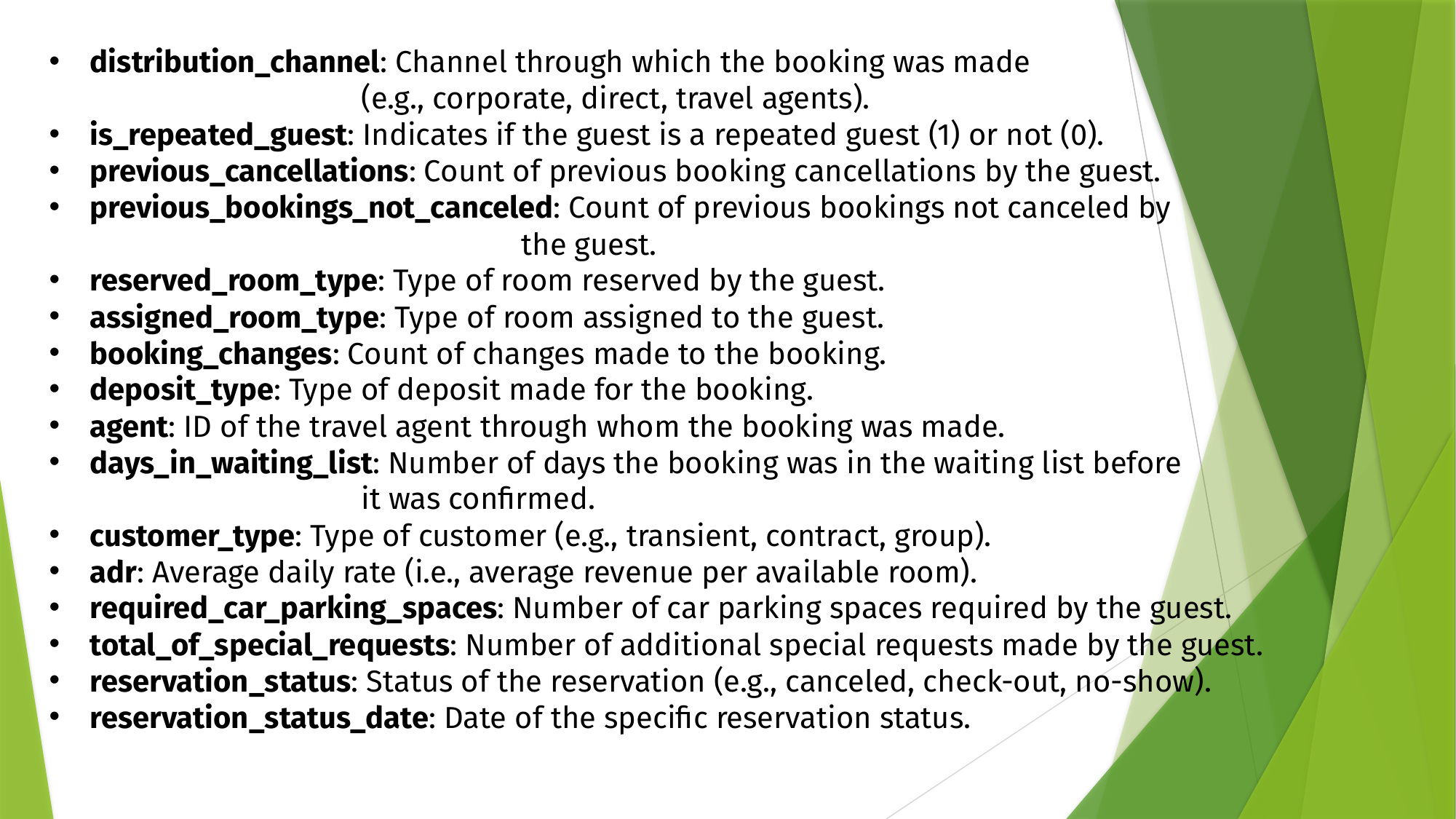

distribution_channel: Channel through which the booking was made
                                       (e.g., corporate, direct, travel agents).
is_repeated_guest: Indicates if the guest is a repeated guest (1) or not (0).
previous_cancellations: Count of previous booking cancellations by the guest.
previous_bookings_not_canceled: Count of previous bookings not canceled by
                                                           the guest.
reserved_room_type: Type of room reserved by the guest.
assigned_room_type: Type of room assigned to the guest.
booking_changes: Count of changes made to the booking.
deposit_type: Type of deposit made for the booking.
agent: ID of the travel agent through whom the booking was made.
days_in_waiting_list: Number of days the booking was in the waiting list before
                                       it was confirmed.
customer_type: Type of customer (e.g., transient, contract, group).
adr: Average daily rate (i.e., average revenue per available room).
required_car_parking_spaces: Number of car parking spaces required by the guest.
total_of_special_requests: Number of additional special requests made by the guest.
reservation_status: Status of the reservation (e.g., canceled, check-out, no-show).
reservation_status_date: Date of the specific reservation status.